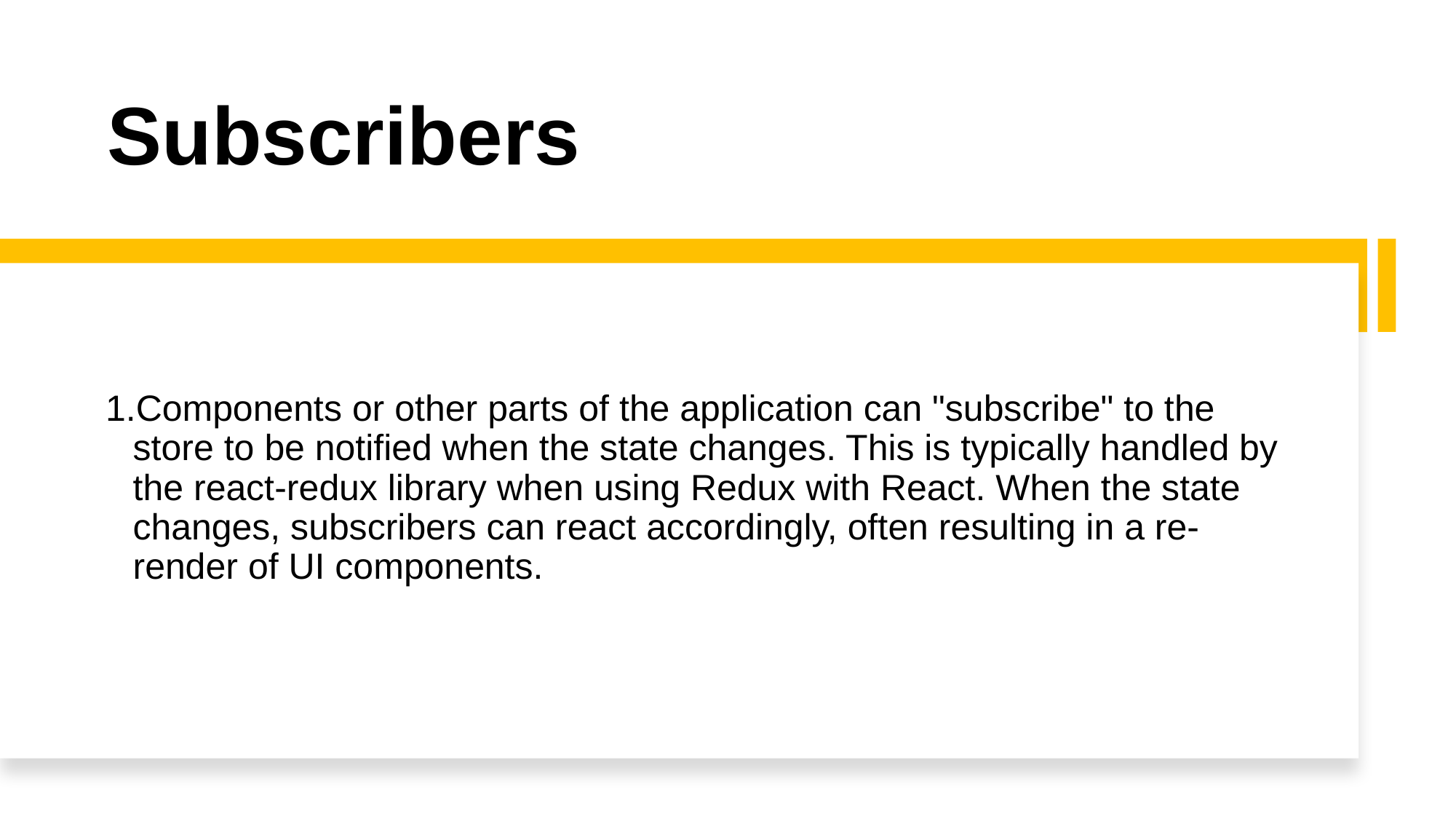

# Subscribers

Components or other parts of the application can "subscribe" to the store to be notified when the state changes. This is typically handled by the react-redux library when using Redux with React. When the state changes, subscribers can react accordingly, often resulting in a re-render of UI components.